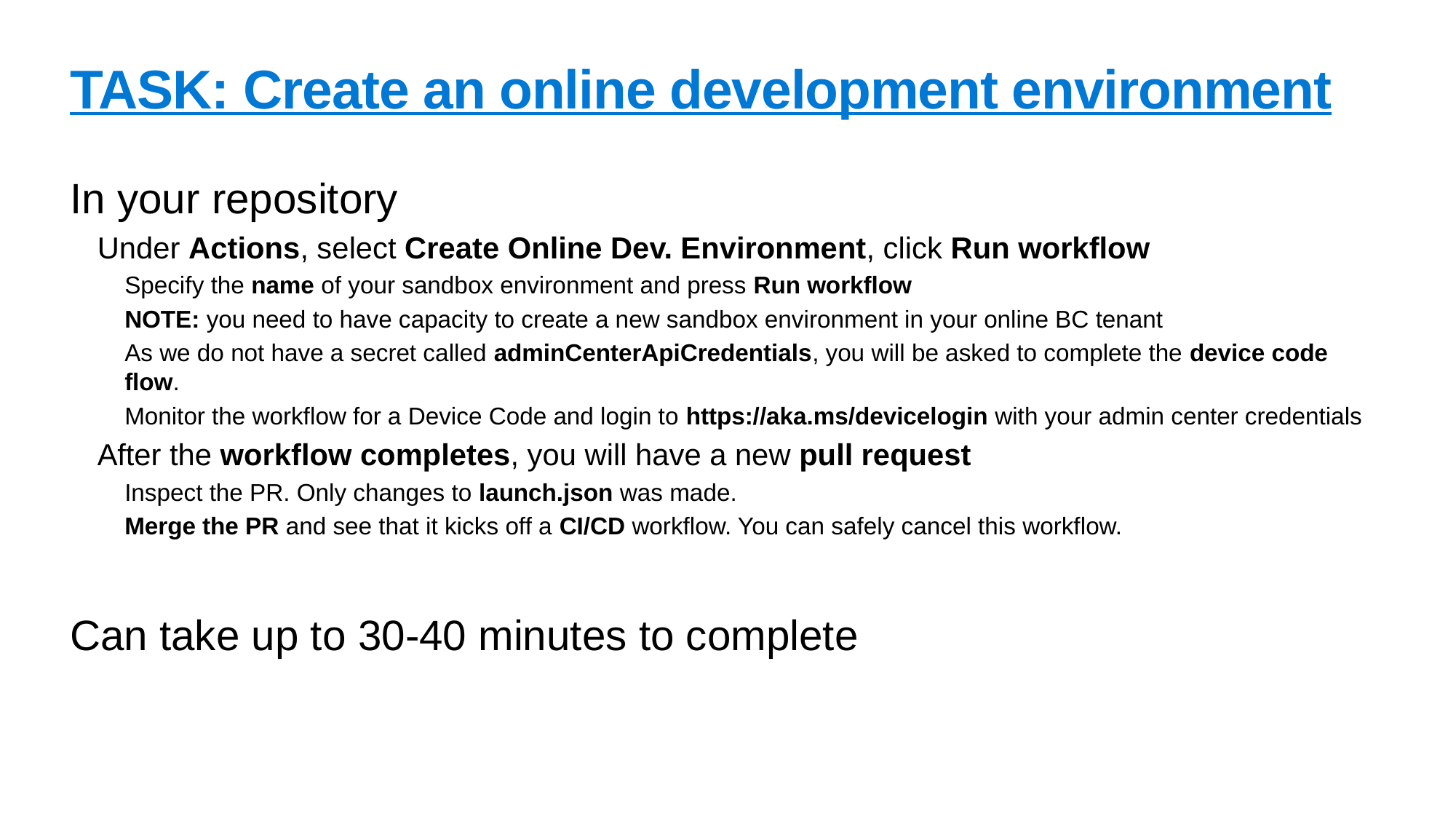

# TASK: Create an online development environment
In your repository
Under Actions, select Create Online Dev. Environment, click Run workflow
Specify the name of your sandbox environment and press Run workflow
NOTE: you need to have capacity to create a new sandbox environment in your online BC tenant
As we do not have a secret called adminCenterApiCredentials, you will be asked to complete the device code flow.
Monitor the workflow for a Device Code and login to https://aka.ms/devicelogin with your admin center credentials
After the workflow completes, you will have a new pull request
Inspect the PR. Only changes to launch.json was made.
Merge the PR and see that it kicks off a CI/CD workflow. You can safely cancel this workflow.

Can take up to 30-40 minutes to complete